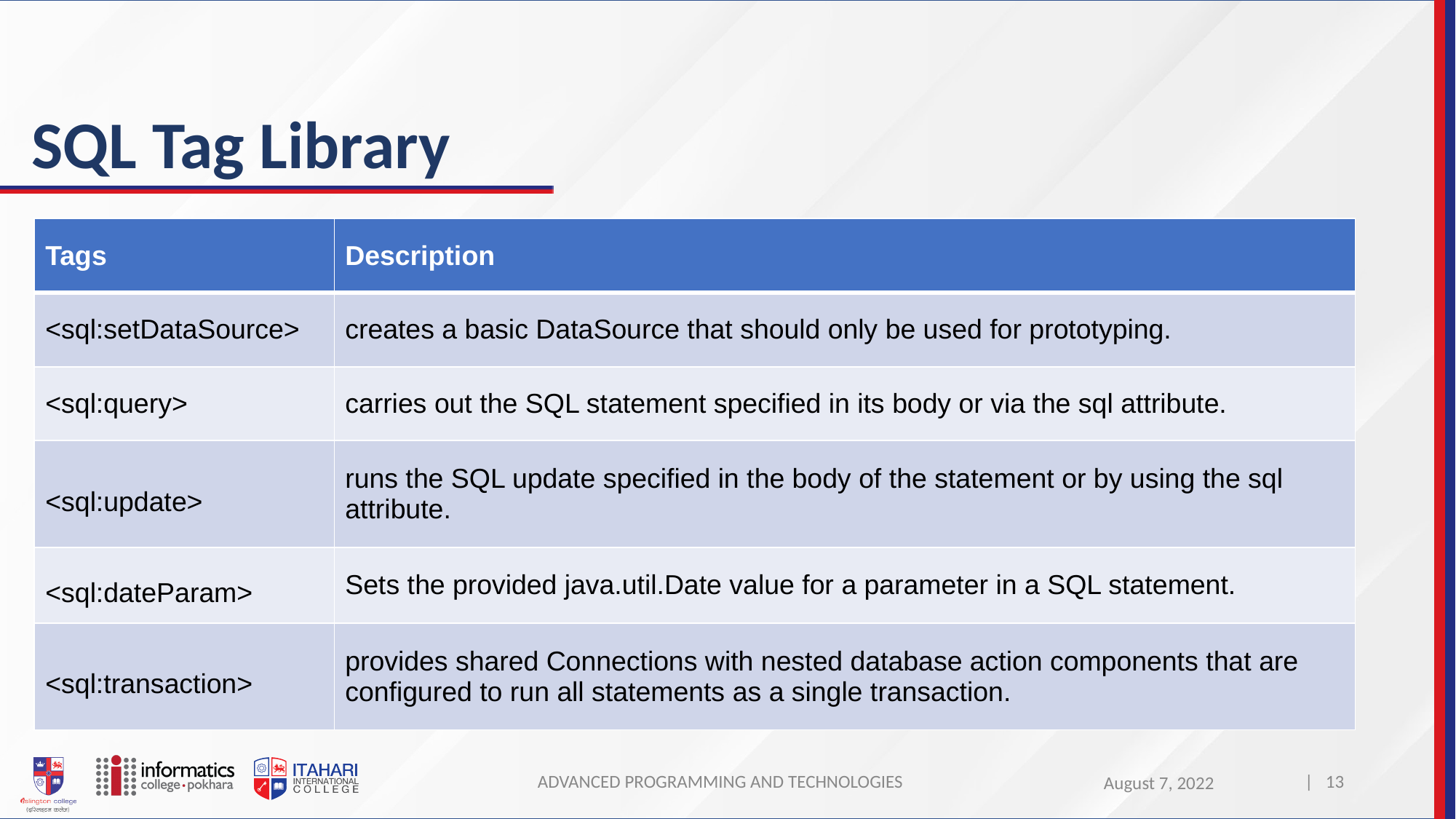

# SQL Tag Library
| Tags | Description |
| --- | --- |
| <sql:setDataSource> | creates a basic DataSource that should only be used for prototyping. |
| <sql:query> | carries out the SQL statement specified in its body or via the sql attribute. |
| <sql:update> | runs the SQL update specified in the body of the statement or by using the sql attribute. |
| <sql:dateParam> | Sets the provided java.util.Date value for a parameter in a SQL statement. |
| <sql:transaction> | provides shared Connections with nested database action components that are configured to run all statements as a single transaction. |
ADVANCED PROGRAMMING AND TECHNOLOGIES
|   13
August 7, 2022